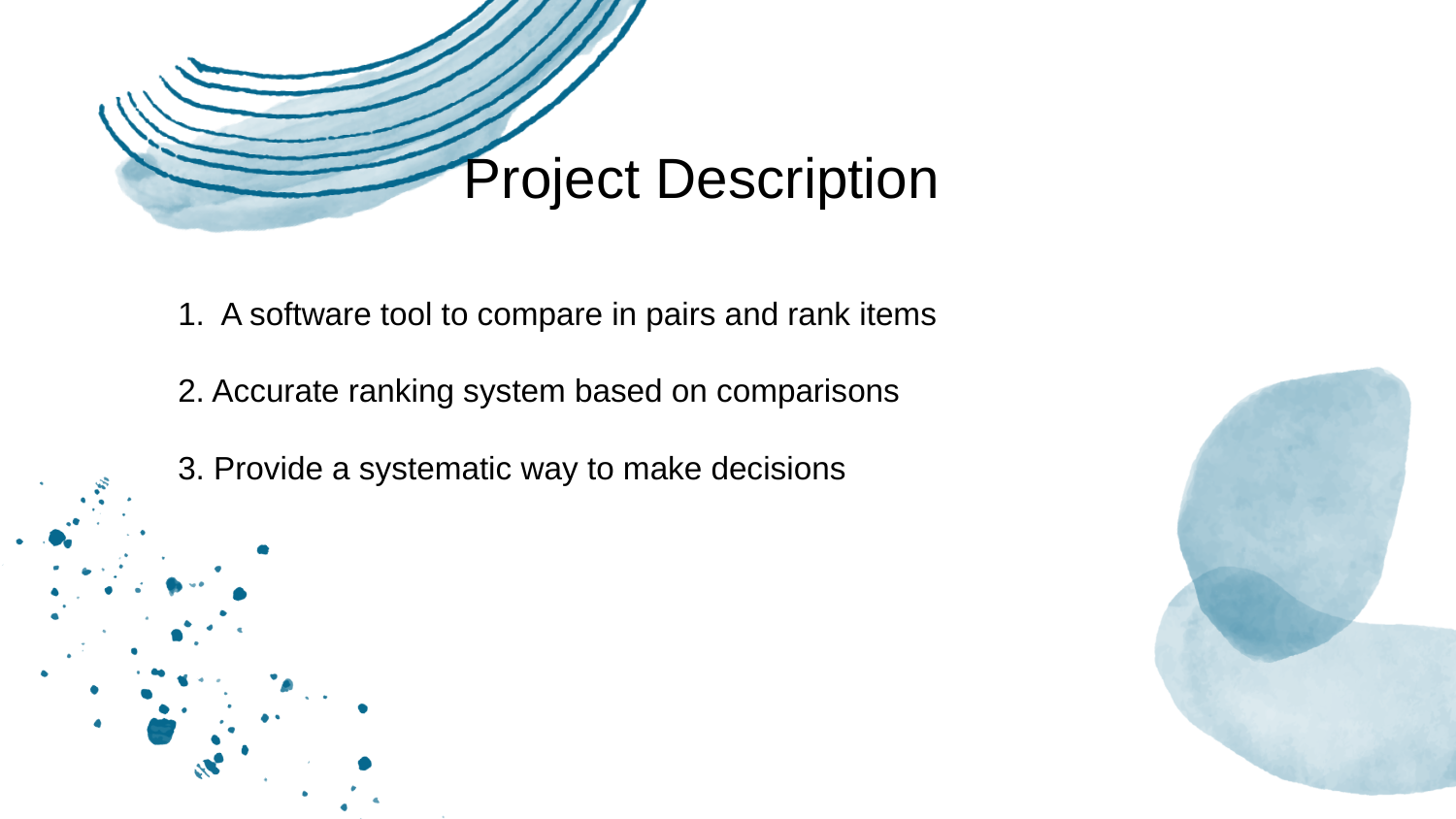

# Project Description
1.  A software tool to compare in pairs and rank items

2. Accurate ranking system based on comparisons

3. Provide a systematic way to make decisions